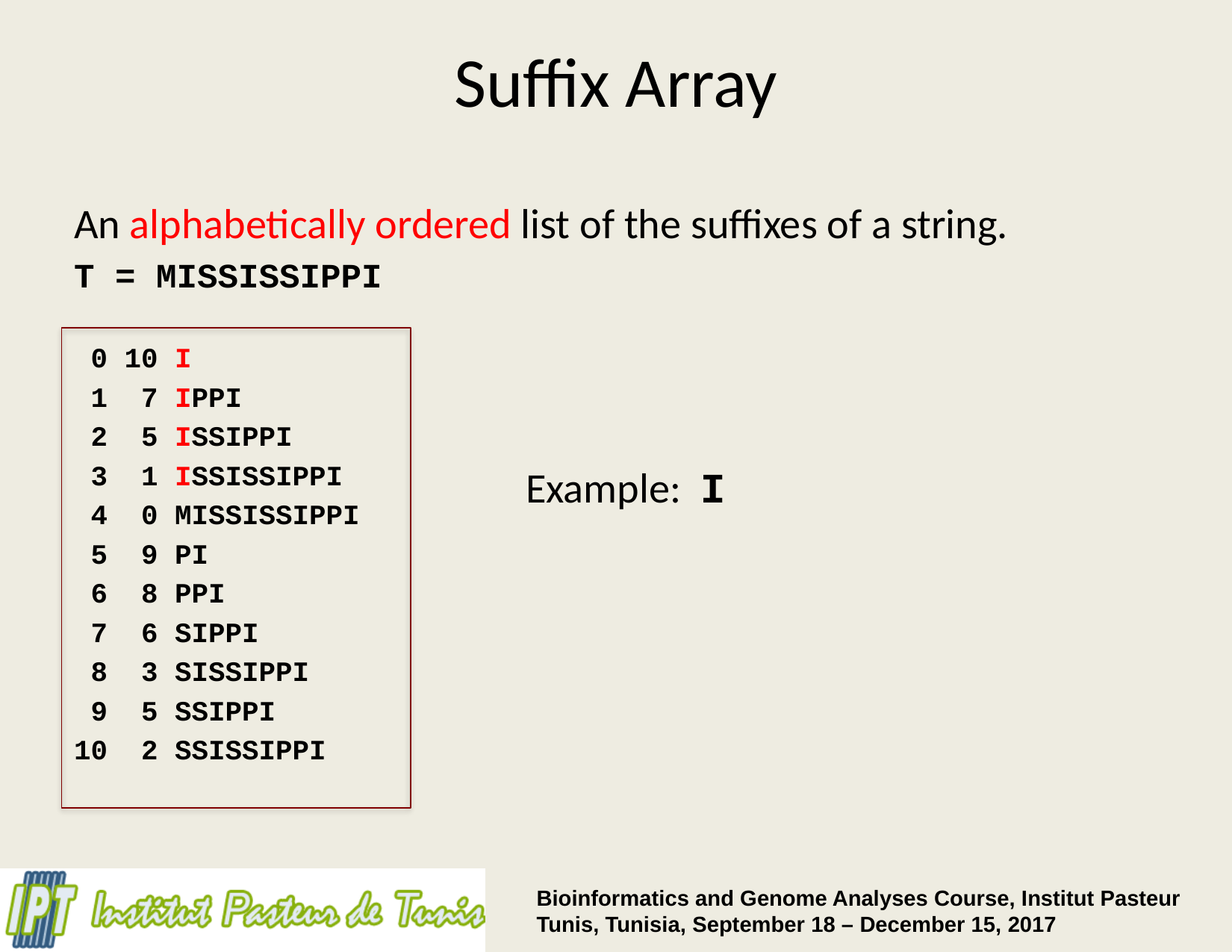

# Suffix Array
An alphabetically ordered list of the suffixes of a string.
T = MISSISSIPPI

 0 10 I
 1  7 IPPI
 2  5 ISSIPPI
 3  1 ISSISSIPPI
 4  0 MISSISSIPPI
 5  9 PI
 6  8 PPI
 7  6 SIPPI
 8  3 SISSIPPI
 9  5 SSIPPI
10  2 SSISSIPPI

Example:  I